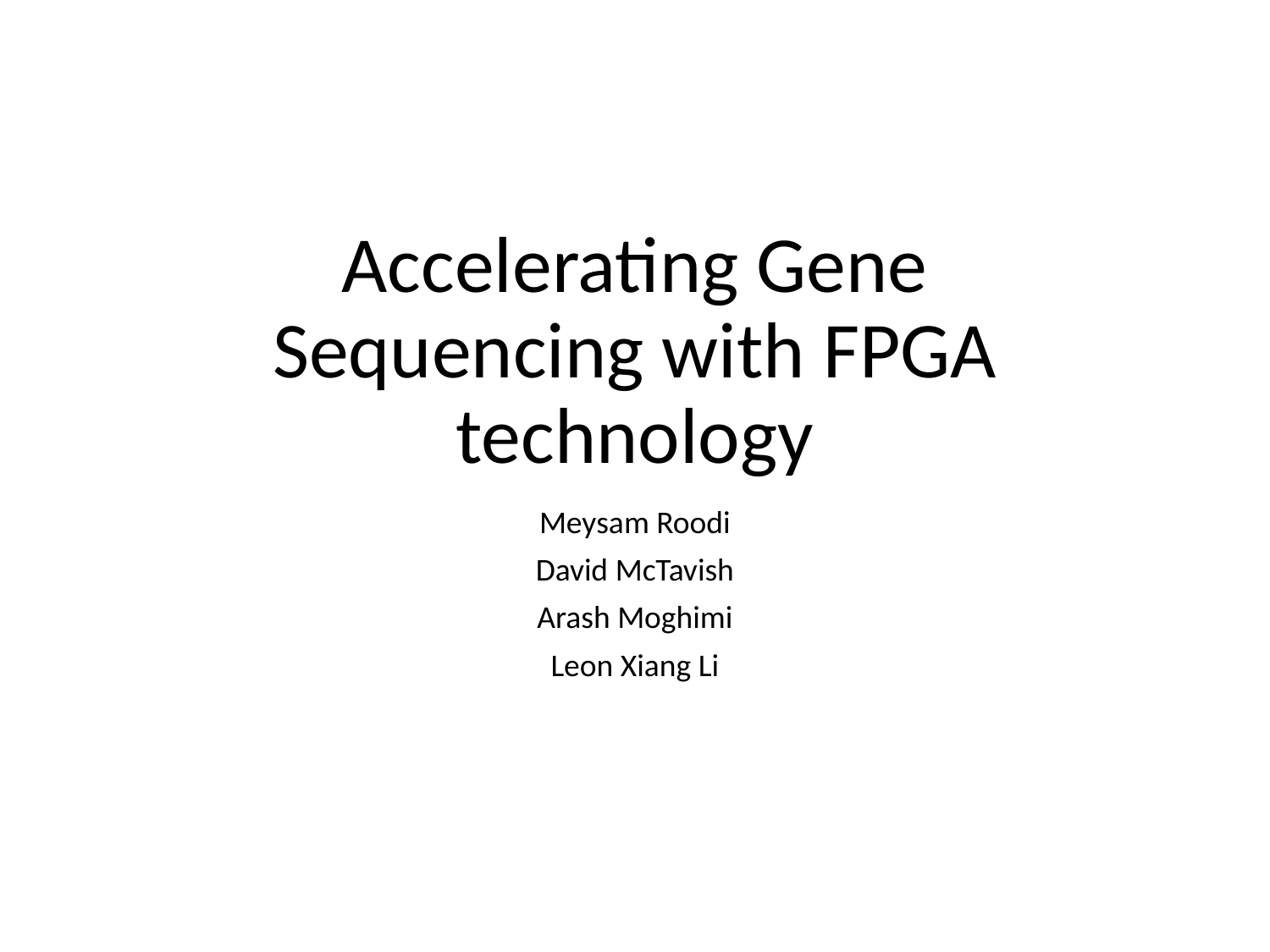

# Accelerating Gene Sequencing with FPGA technology
Meysam Roodi
David McTavish
Arash Moghimi
Leon Xiang Li